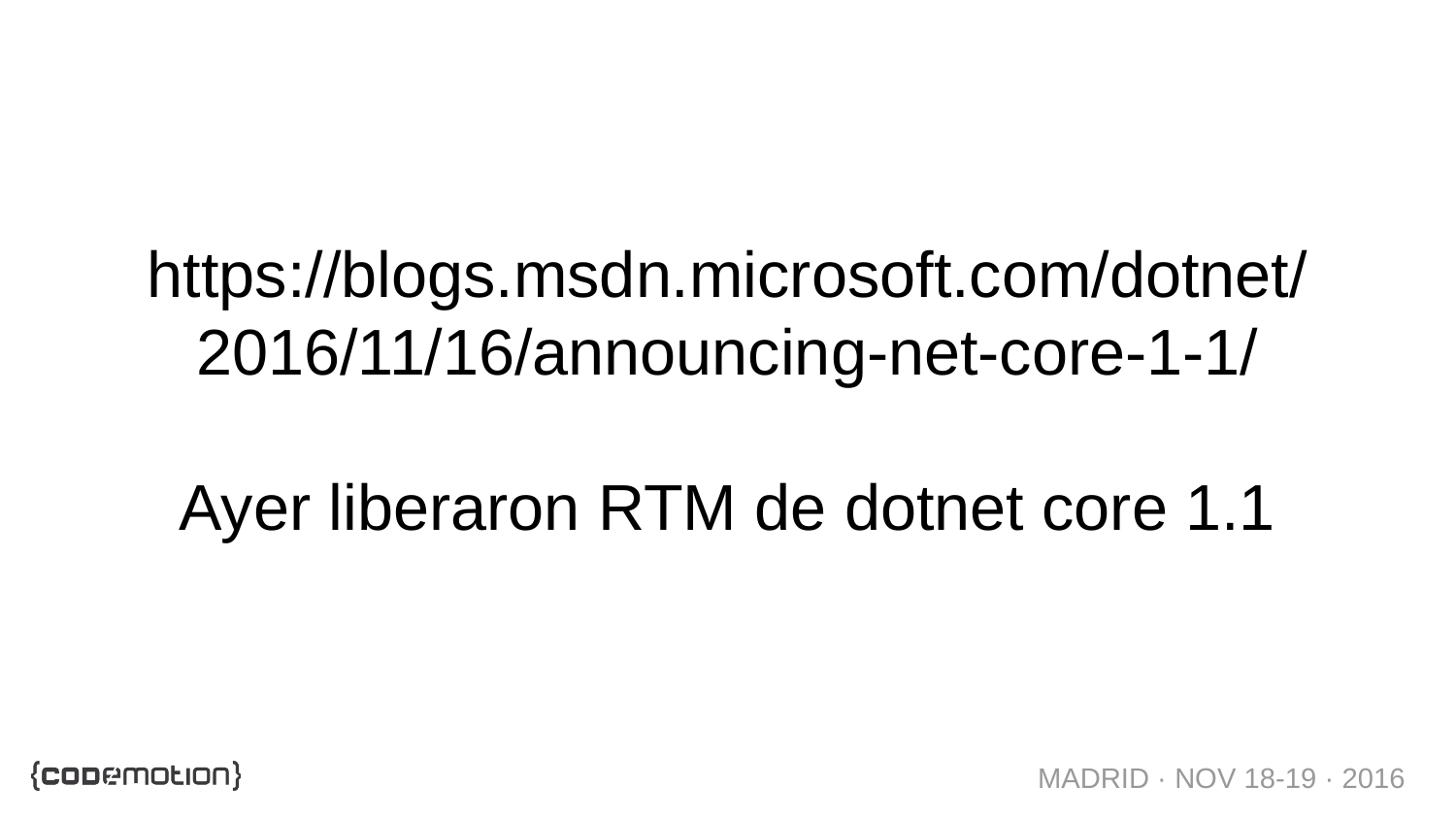

https://blogs.msdn.microsoft.com/dotnet/2016/11/16/announcing-net-core-1-1/

Ayer liberaron RTM de dotnet core 1.1